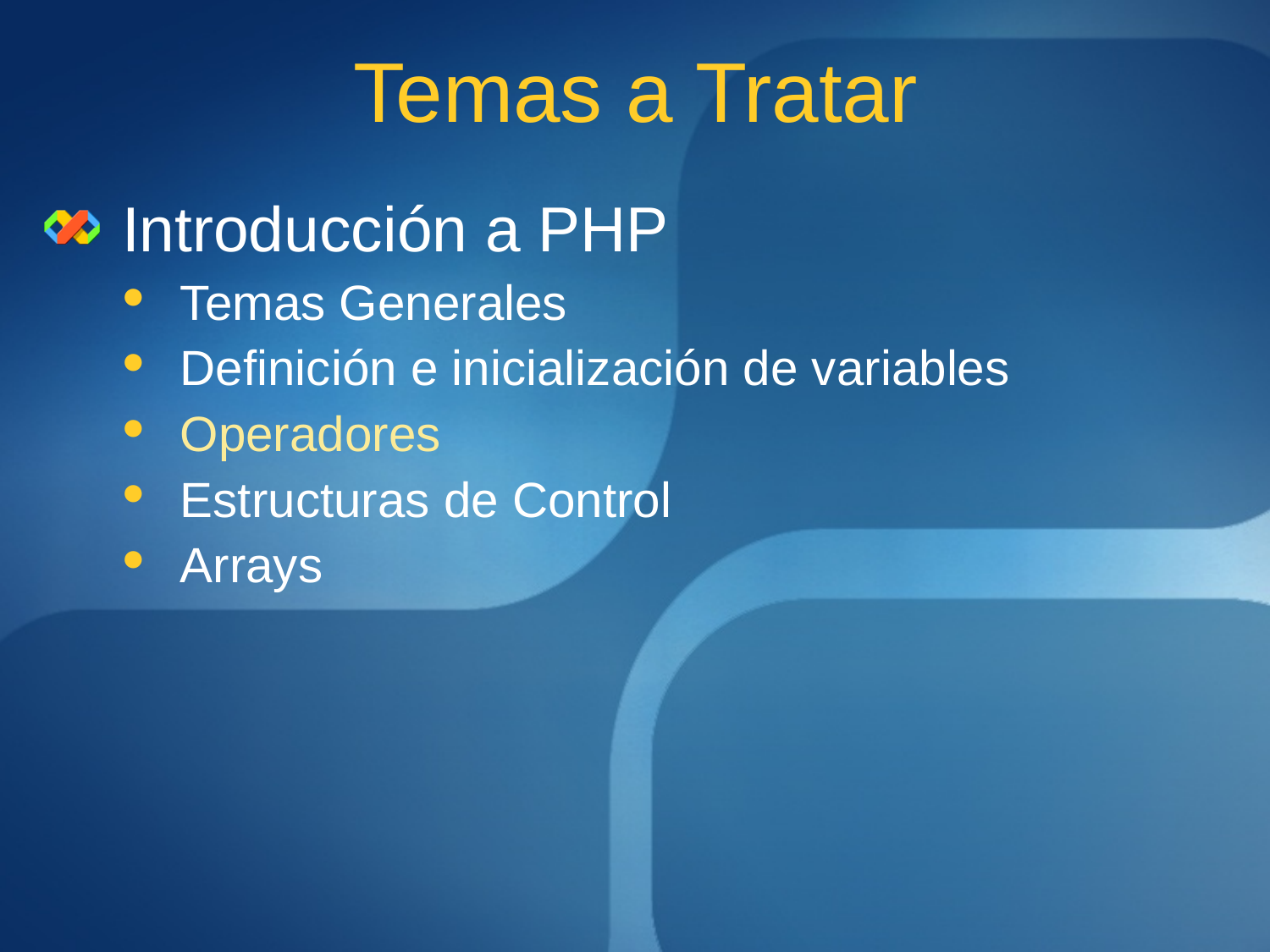

# Temas a Tratar
Introducción a PHP
Temas Generales
Definición e inicialización de variables
Operadores
Estructuras de Control
Arrays